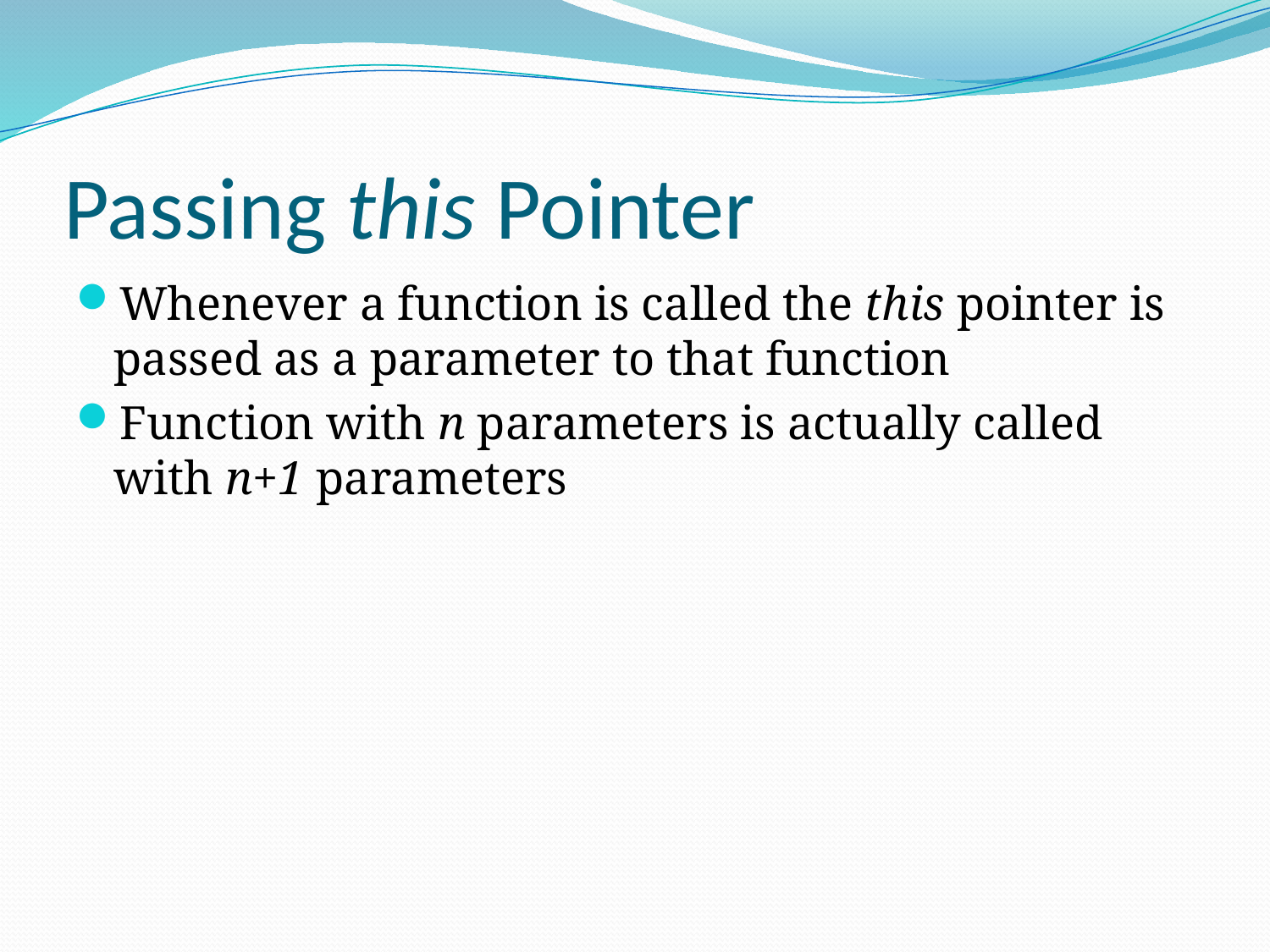

# Passing this Pointer
Whenever a function is called the this pointer is passed as a parameter to that function
Function with n parameters is actually called with n+1 parameters